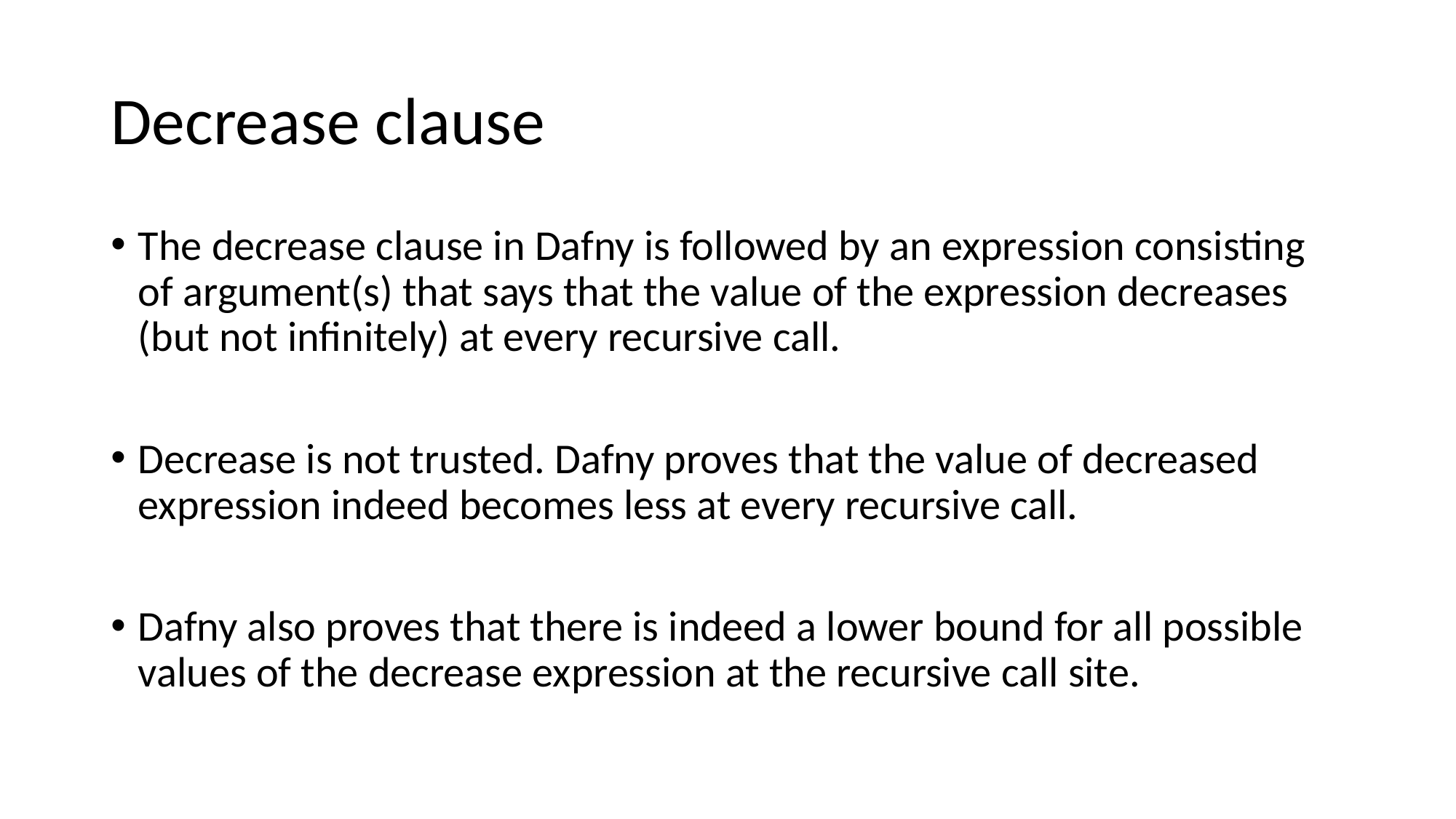

# Decrease clause
The decrease clause in Dafny is followed by an expression consisting of argument(s) that says that the value of the expression decreases (but not infinitely) at every recursive call.

Decrease is not trusted. Dafny proves that the value of decreased expression indeed becomes less at every recursive call.

Dafny also proves that there is indeed a lower bound for all possible values of the decrease expression at the recursive call site.